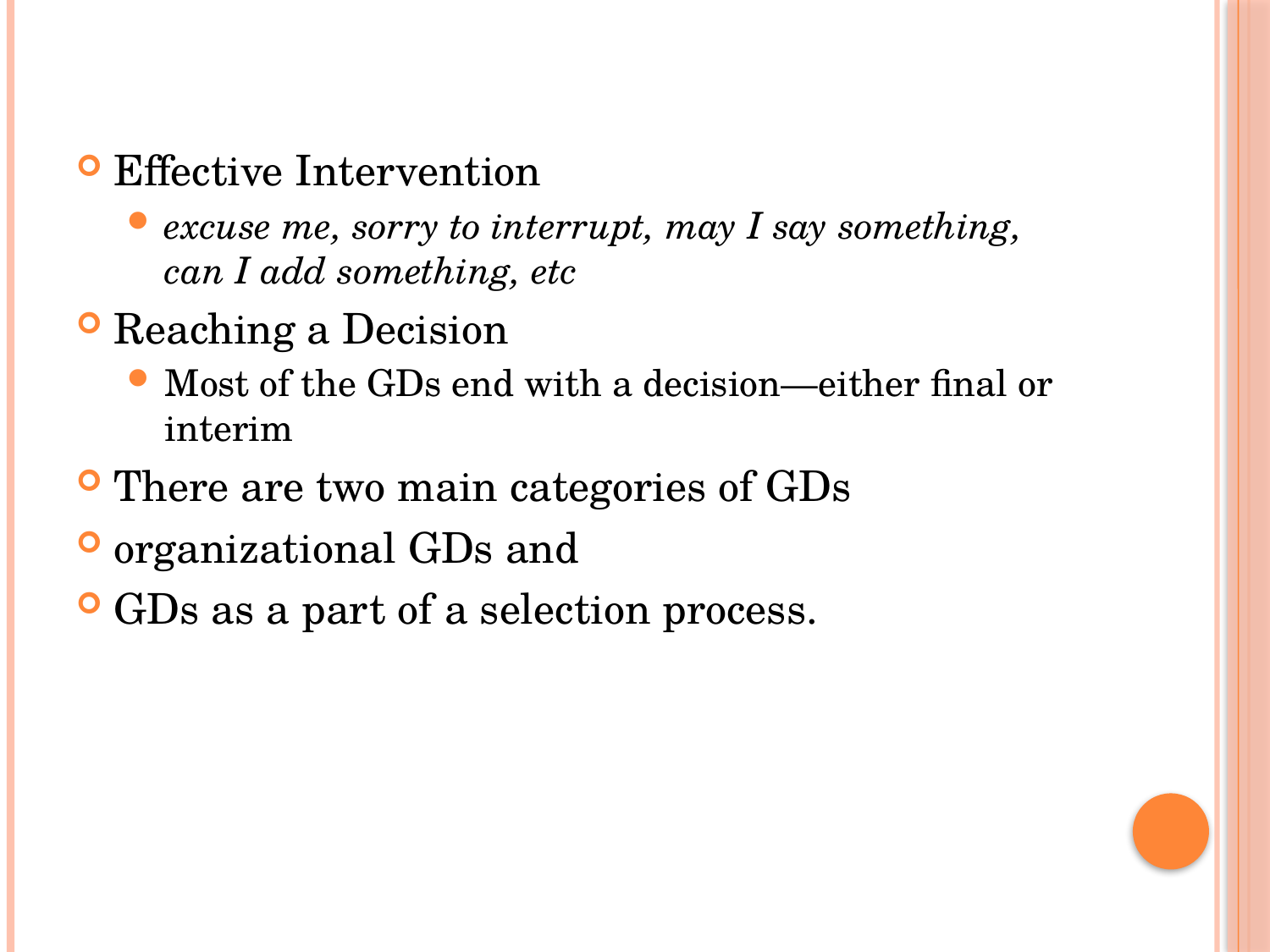

#
Effective Intervention
excuse me, sorry to interrupt, may I say something, can I add something, etc
Reaching a Decision
Most of the GDs end with a decision—either final or interim
There are two main categories of GDs
organizational GDs and
GDs as a part of a selection process.
21